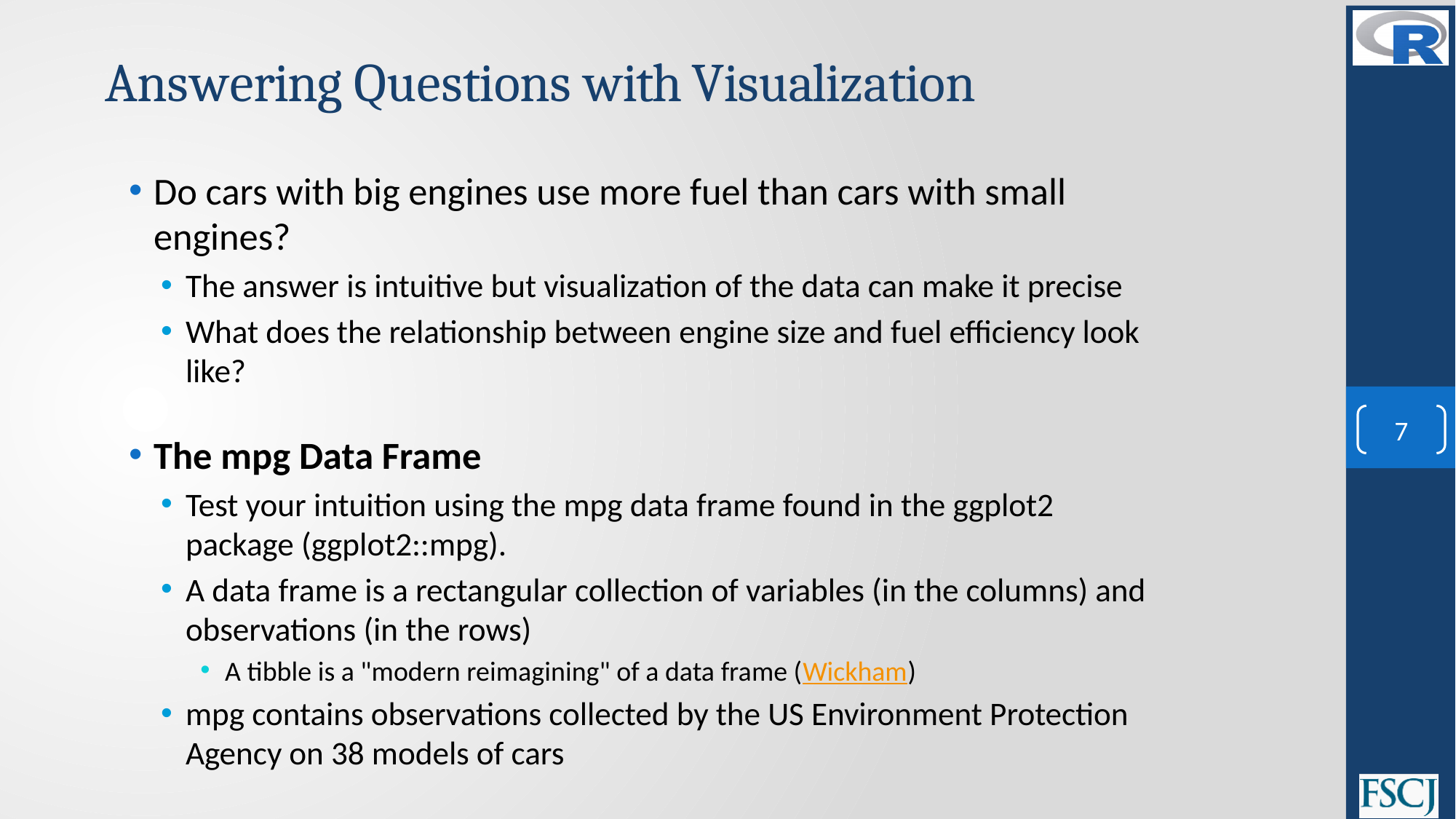

# Answering Questions with Visualization
Do cars with big engines use more fuel than cars with small engines?
The answer is intuitive but visualization of the data can make it precise
What does the relationship between engine size and fuel efficiency look like?

The mpg Data Frame
Test your intuition using the mpg data frame found in the ggplot2 package (ggplot2::mpg).
A data frame is a rectangular collection of variables (in the columns) and observations (in the rows)
A tibble is a "modern reimagining" of a data frame (Wickham)
mpg contains observations collected by the US Environment Protection Agency on 38 models of cars
7